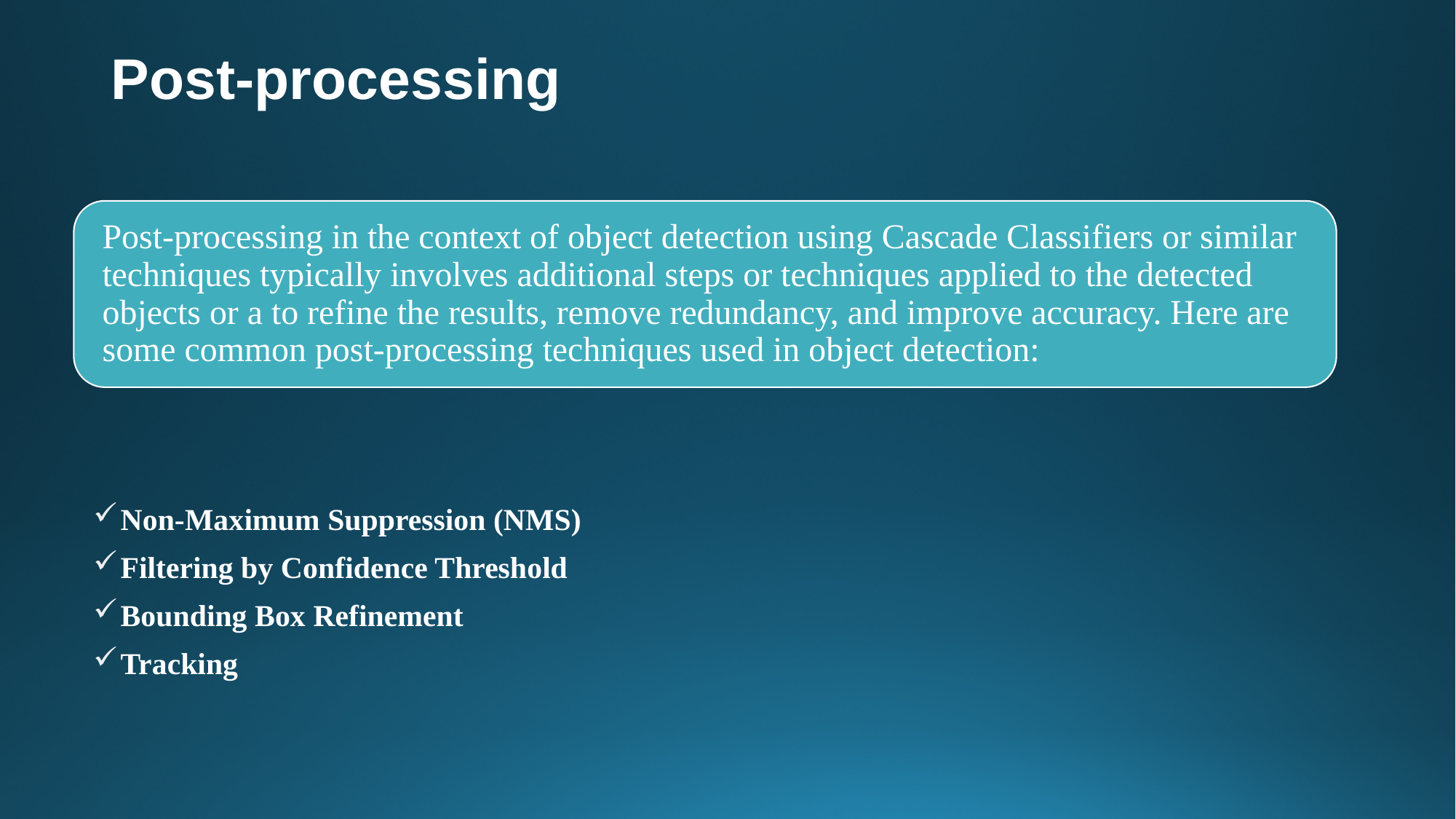

# Post-processing
Post-processing in the context of object detection using Cascade Classifiers or similar techniques typically involves additional steps or techniques applied to the detected objects or a to refine the results, remove redundancy, and improve accuracy. Here are some common post-processing techniques used in object detection:

Non-Maximum Suppression (NMS)
Filtering by Confidence Threshold
Bounding Box Refinement
Tracking